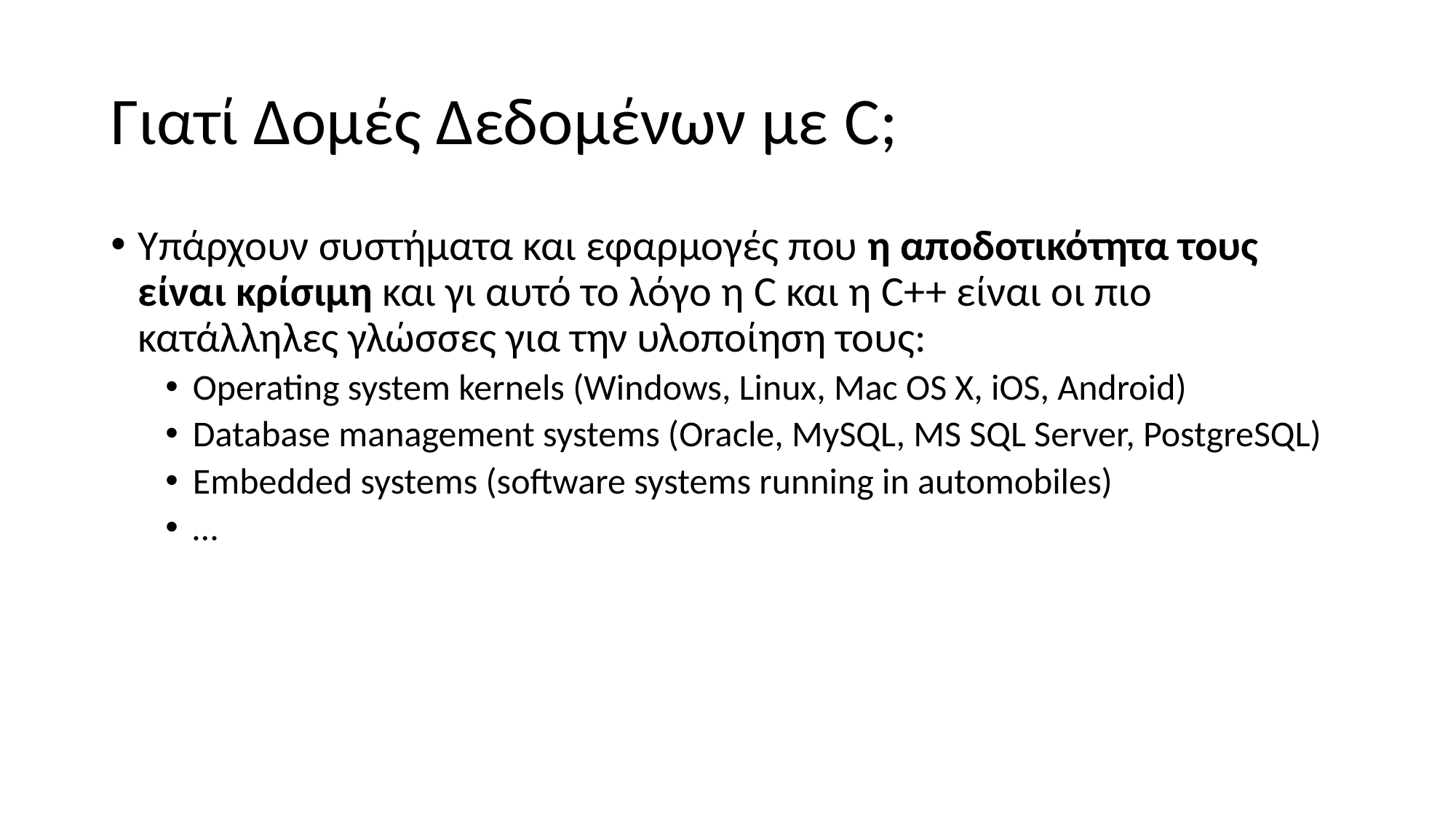

# Γιατί Δομές Δεδομένων με C;
Υπάρχουν συστήματα και εφαρμογές που η αποδοτικότητα τους είναι κρίσιμη και γι αυτό το λόγο η C και η C++ είναι οι πιο κατάλληλες γλώσσες για την υλοποίηση τους:
Operating system kernels (Windows, Linux, Mac OS X, iOS, Android)
Database management systems (Oracle, MySQL, MS SQL Server, PostgreSQL)
Embedded systems (software systems running in automobiles)
…